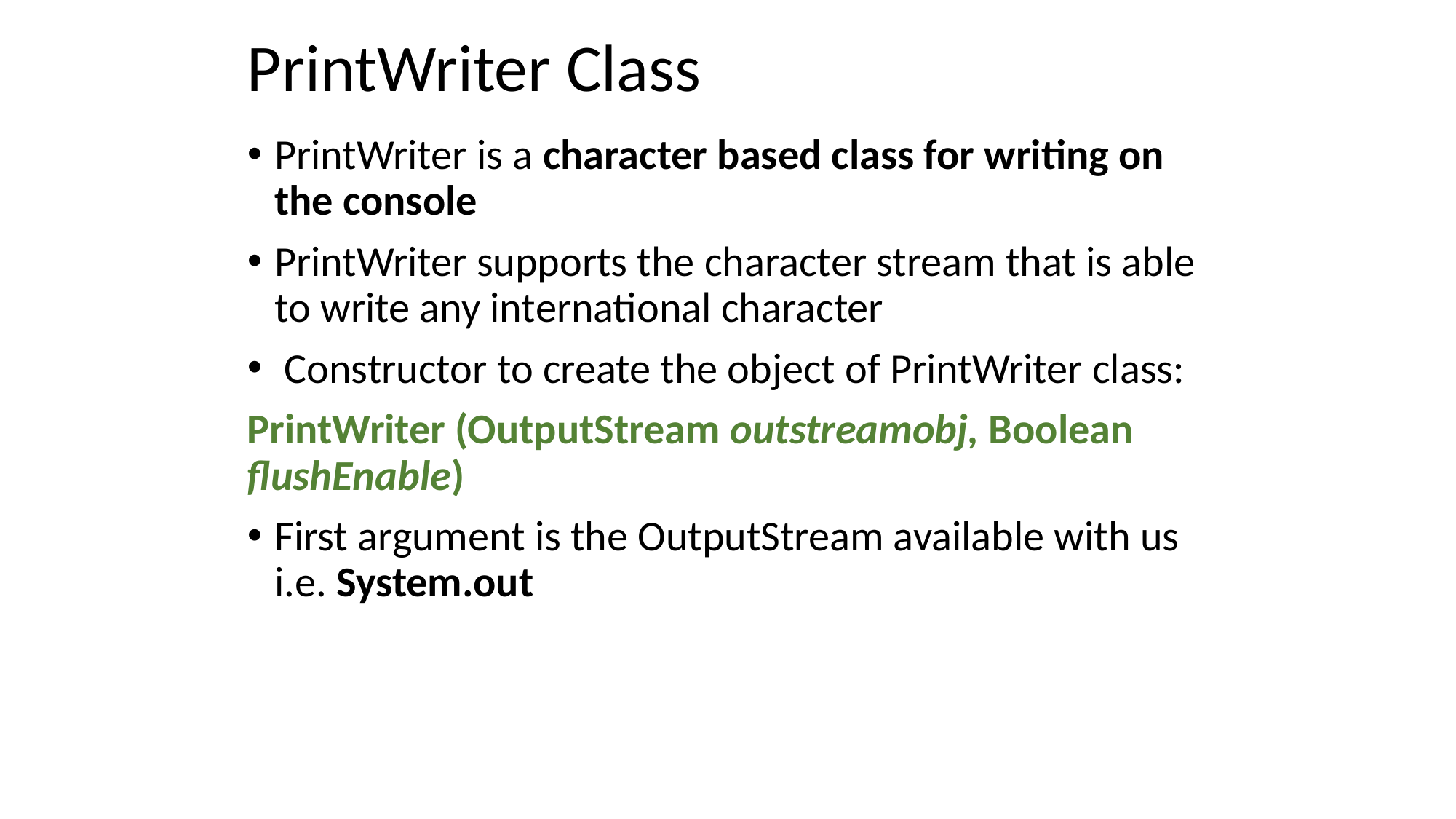

# PrintWriter Class
PrintWriter is a character based class for writing on the console
PrintWriter supports the character stream that is able to write any international character
 Constructor to create the object of PrintWriter class:
PrintWriter (OutputStream outstreamobj, Boolean flushEnable)
First argument is the OutputStream available with us i.e. System.out